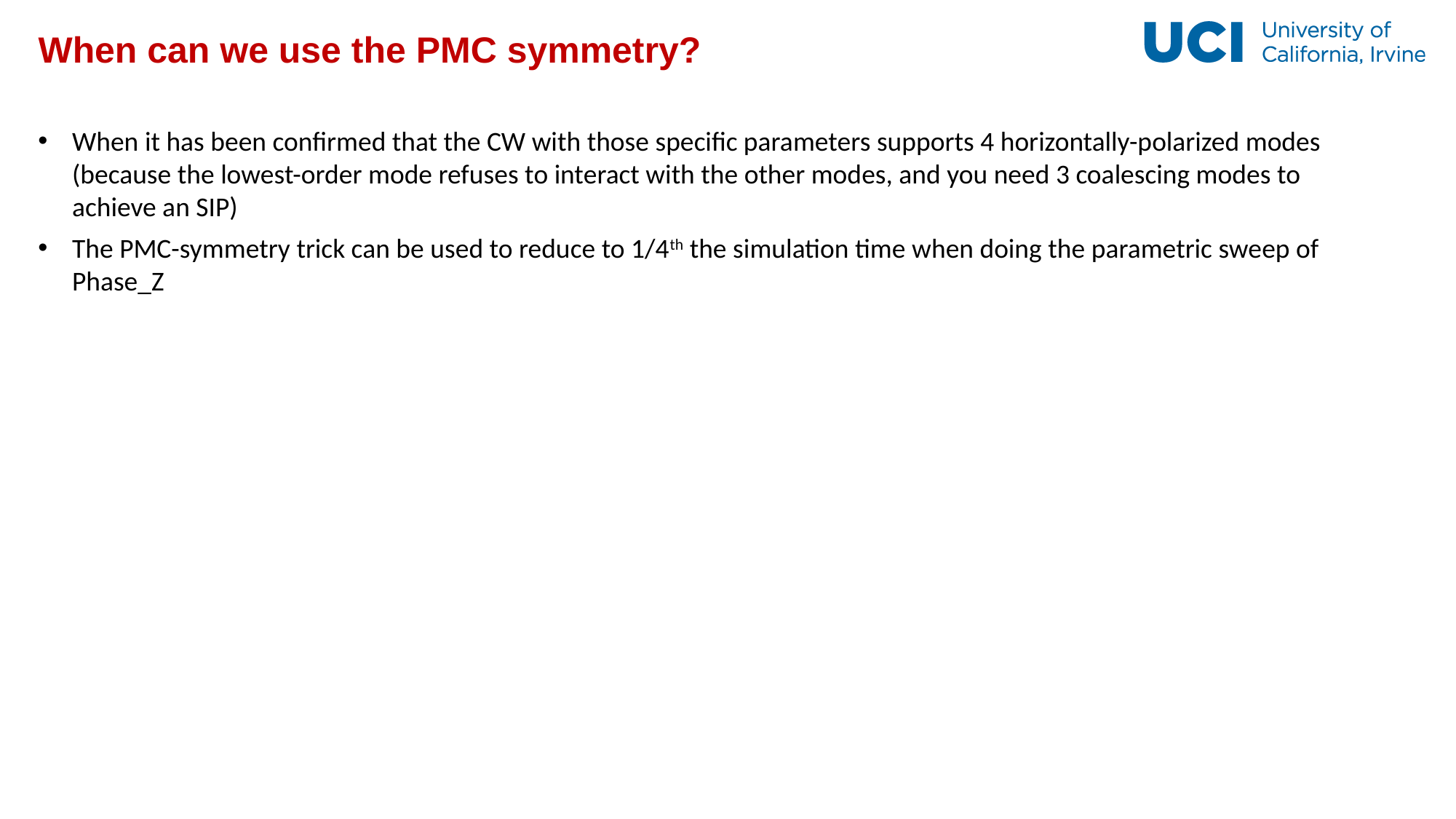

# When can we use the PMC symmetry?
When it has been confirmed that the CW with those specific parameters supports 4 horizontally-polarized modes (because the lowest-order mode refuses to interact with the other modes, and you need 3 coalescing modes to achieve an SIP)
The PMC-symmetry trick can be used to reduce to 1/4th the simulation time when doing the parametric sweep of Phase_Z